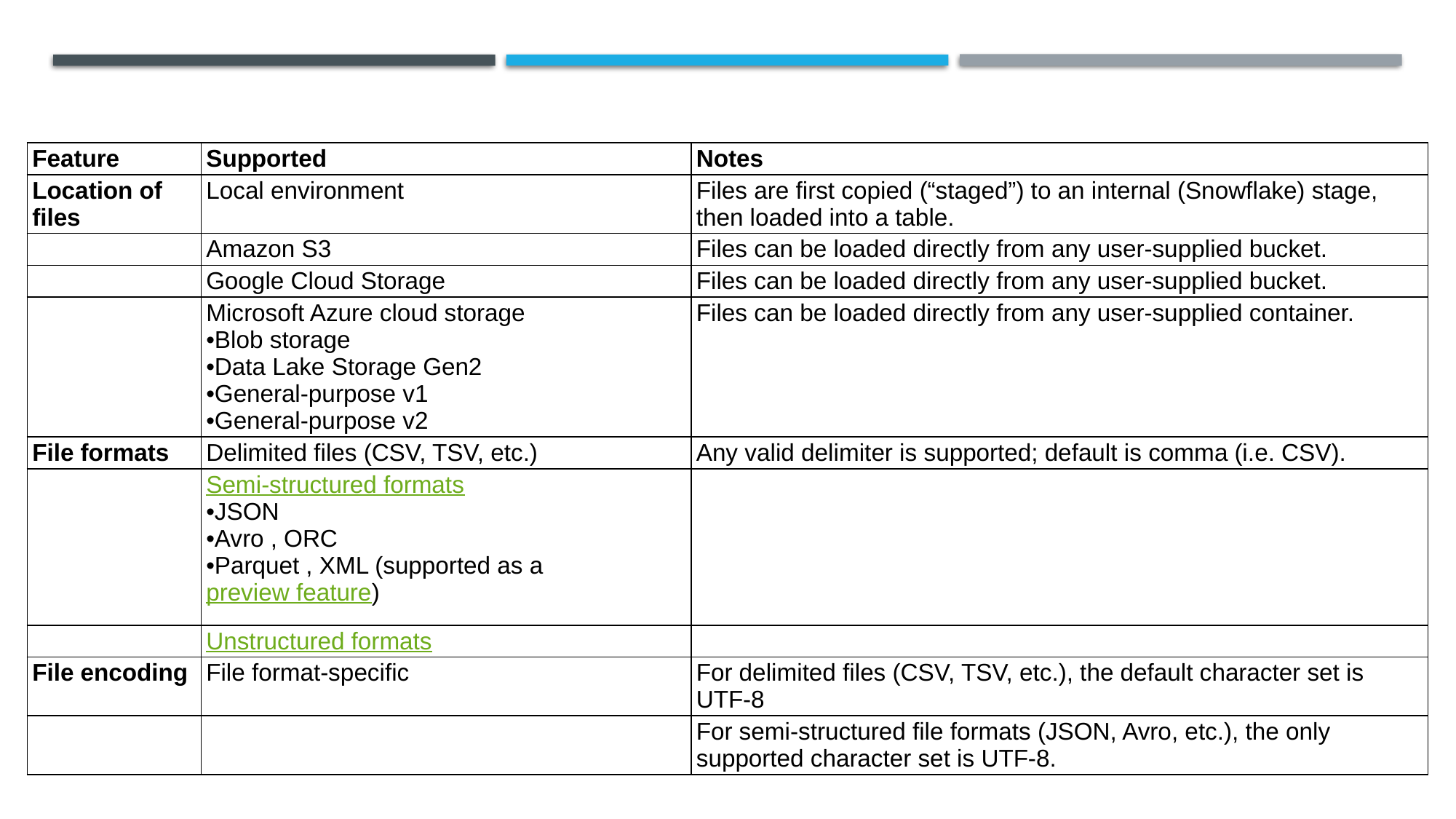

#
| Feature | Supported | Notes |
| --- | --- | --- |
| Location of files | Local environment | Files are first copied (“staged”) to an internal (Snowflake) stage, then loaded into a table. |
|  | Amazon S3 | Files can be loaded directly from any user-supplied bucket. |
|  | Google Cloud Storage | Files can be loaded directly from any user-supplied bucket. |
|  | Microsoft Azure cloud storage Blob storage Data Lake Storage Gen2 General-purpose v1 General-purpose v2 | Files can be loaded directly from any user-supplied container. |
| File formats | Delimited files (CSV, TSV, etc.) | Any valid delimiter is supported; default is comma (i.e. CSV). |
|  | Semi-structured formats JSON Avro , ORC Parquet , XML (supported as a preview feature) |  |
|  | Unstructured formats |  |
| File encoding | File format-specific | For delimited files (CSV, TSV, etc.), the default character set is UTF-8 |
|  |  | For semi-structured file formats (JSON, Avro, etc.), the only supported character set is UTF-8. |